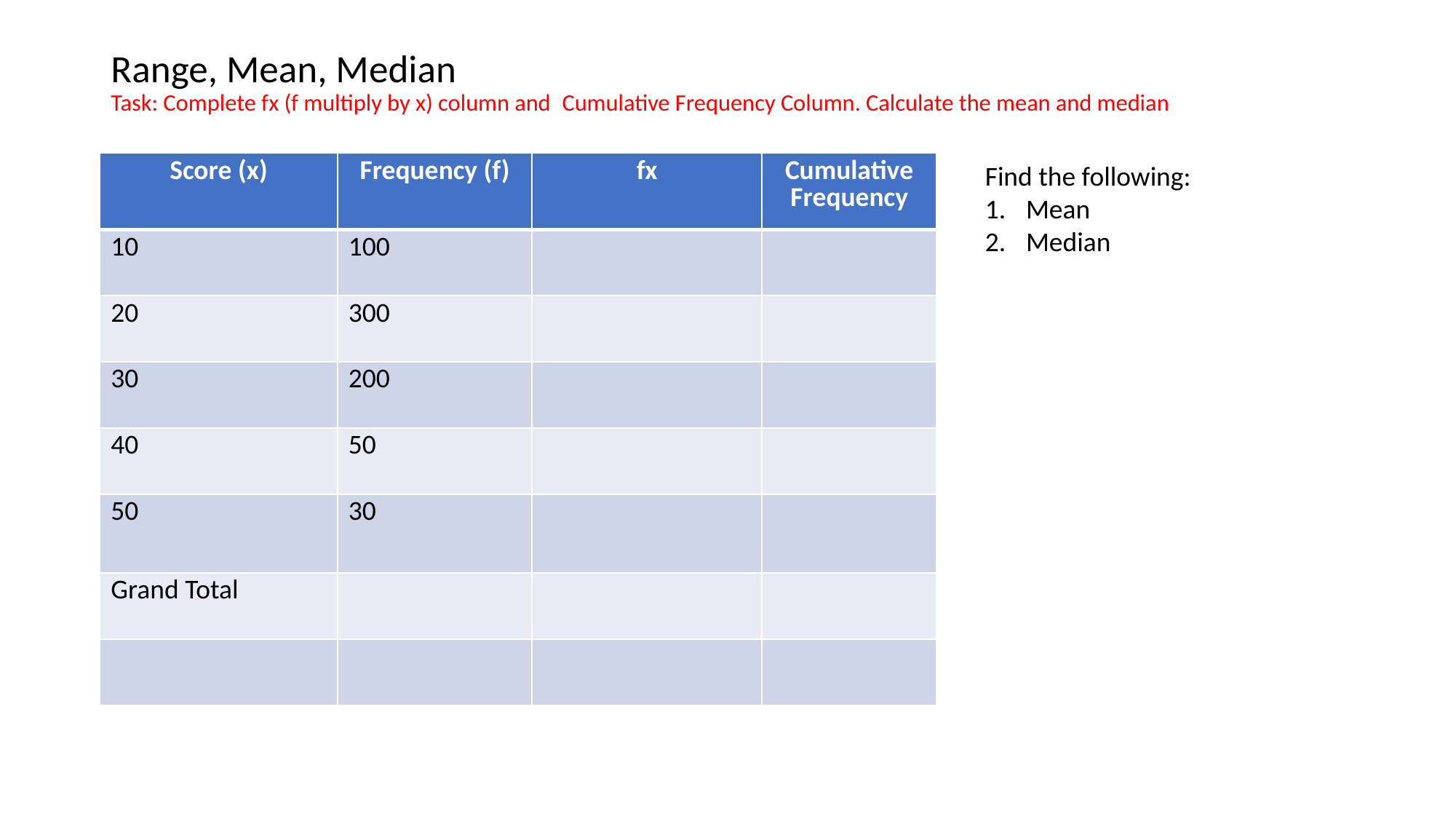

# Range, Mean, Median Task: Complete fx (f multiply by x) column and  Cumulative Frequency Column. Calculate the mean and median

| Score (x) | Frequency (f) | fx | Cumulative Frequency |
| --- | --- | --- | --- |
| 10 | 100 |  |  |
| 20 | 300 |  |  |
| 30 | 200 |  |  |
| 40 | 50 |  |  |
| 50 | 30 |  |  |
| Grand Total |  |  |  |
|  |  |  |  |
Find the following:
Mean
Median